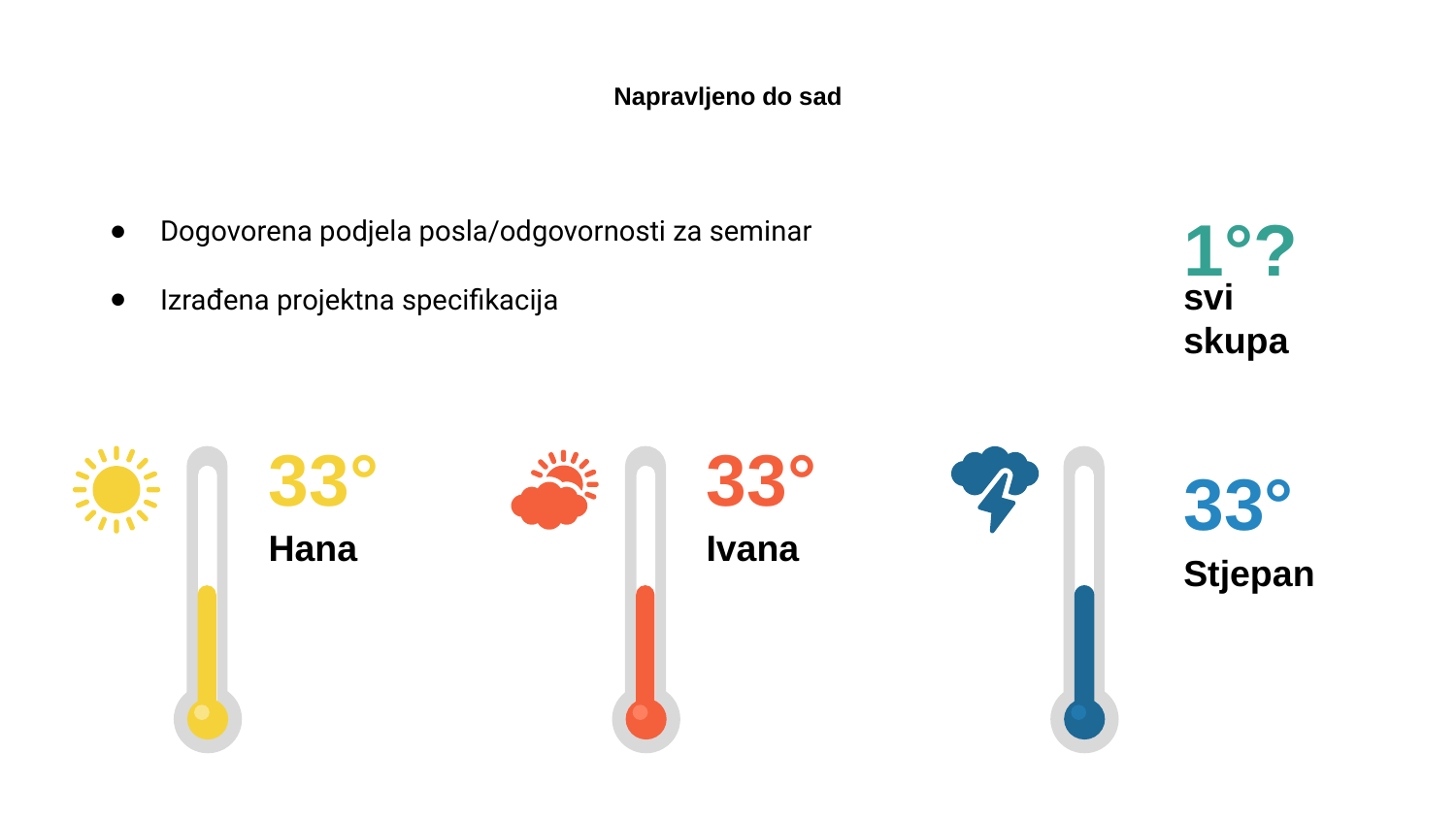

# Napravljeno do sad
Dogovorena podjela posla/odgovornosti za seminar

Izrađena projektna specifikacija

1°?
svi skupa
33°
Hana
33°
Ivana

33°
Stjepan